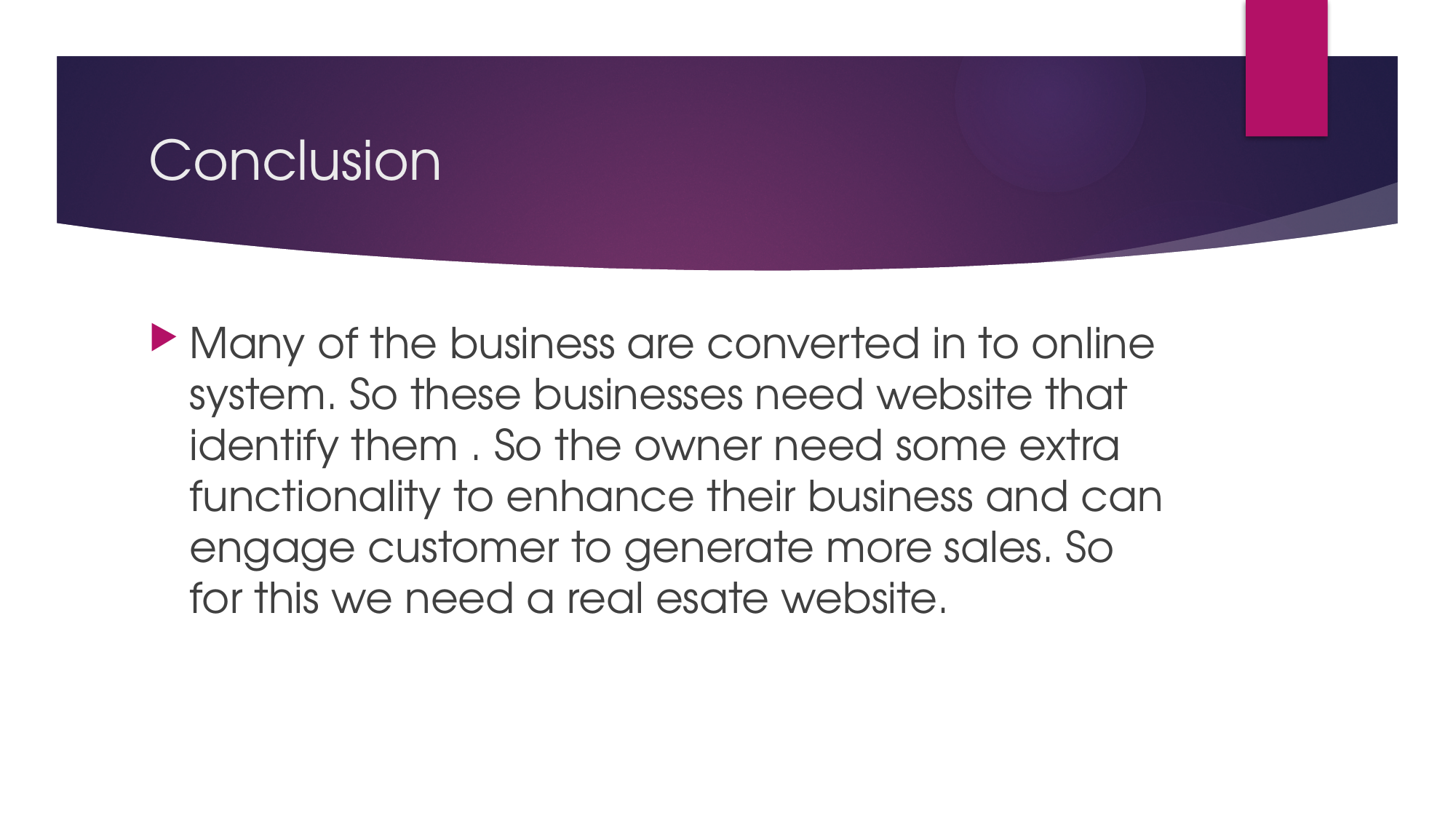

# Conclusion
Many of the business are converted in to online system. So these businesses need website that identify them . So the owner need some extra functionality to enhance their business and can engage customer to generate more sales. So for this we need a real esate website.